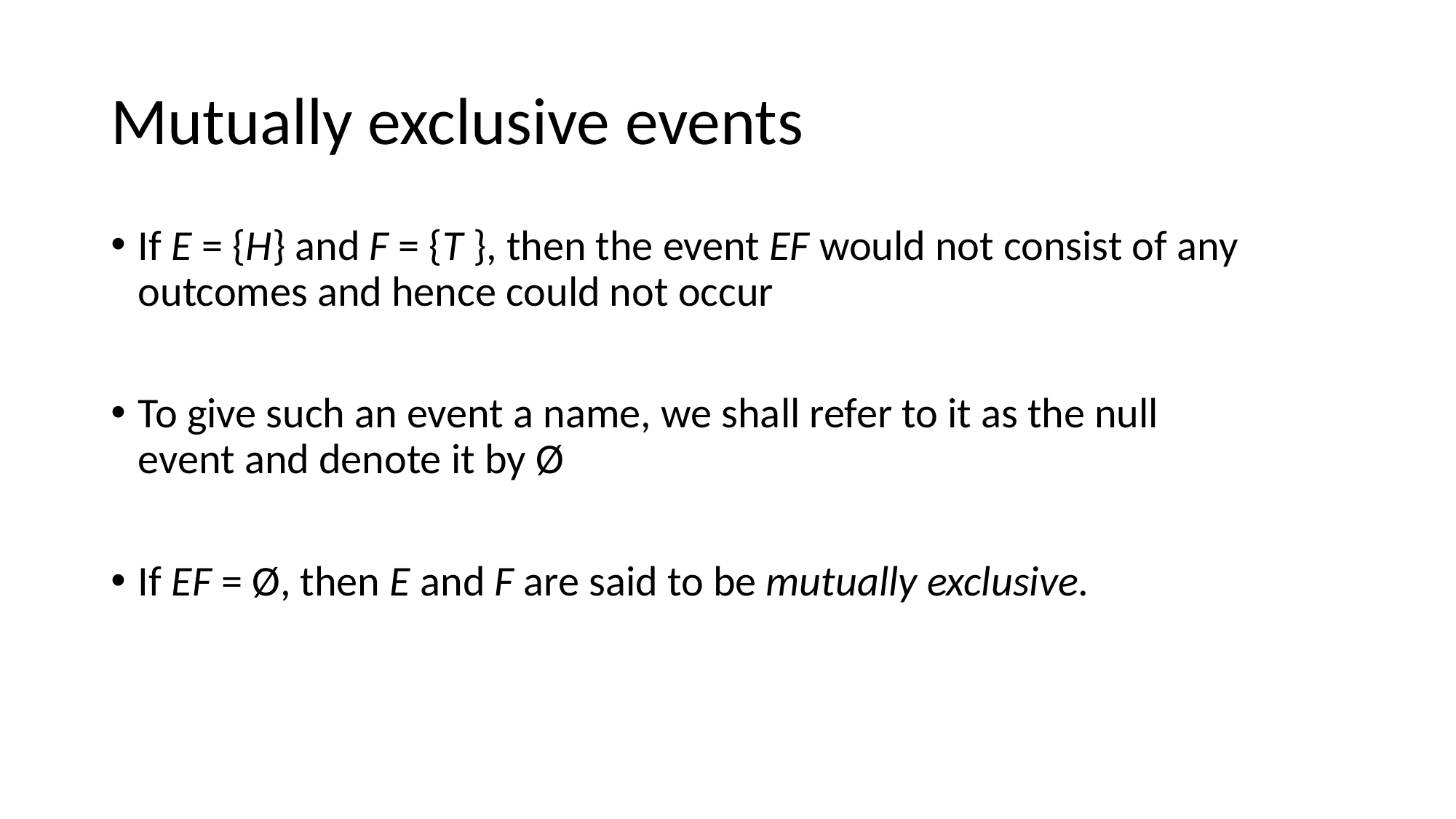

# Mutually exclusive events
If E = {H} and F = {T }, then the event EF would not consist of any outcomes and hence could not occur

To give such an event a name, we shall refer to it as the null
event and denote it by Ø

If EF = Ø, then E and F are said to be mutually exclusive.